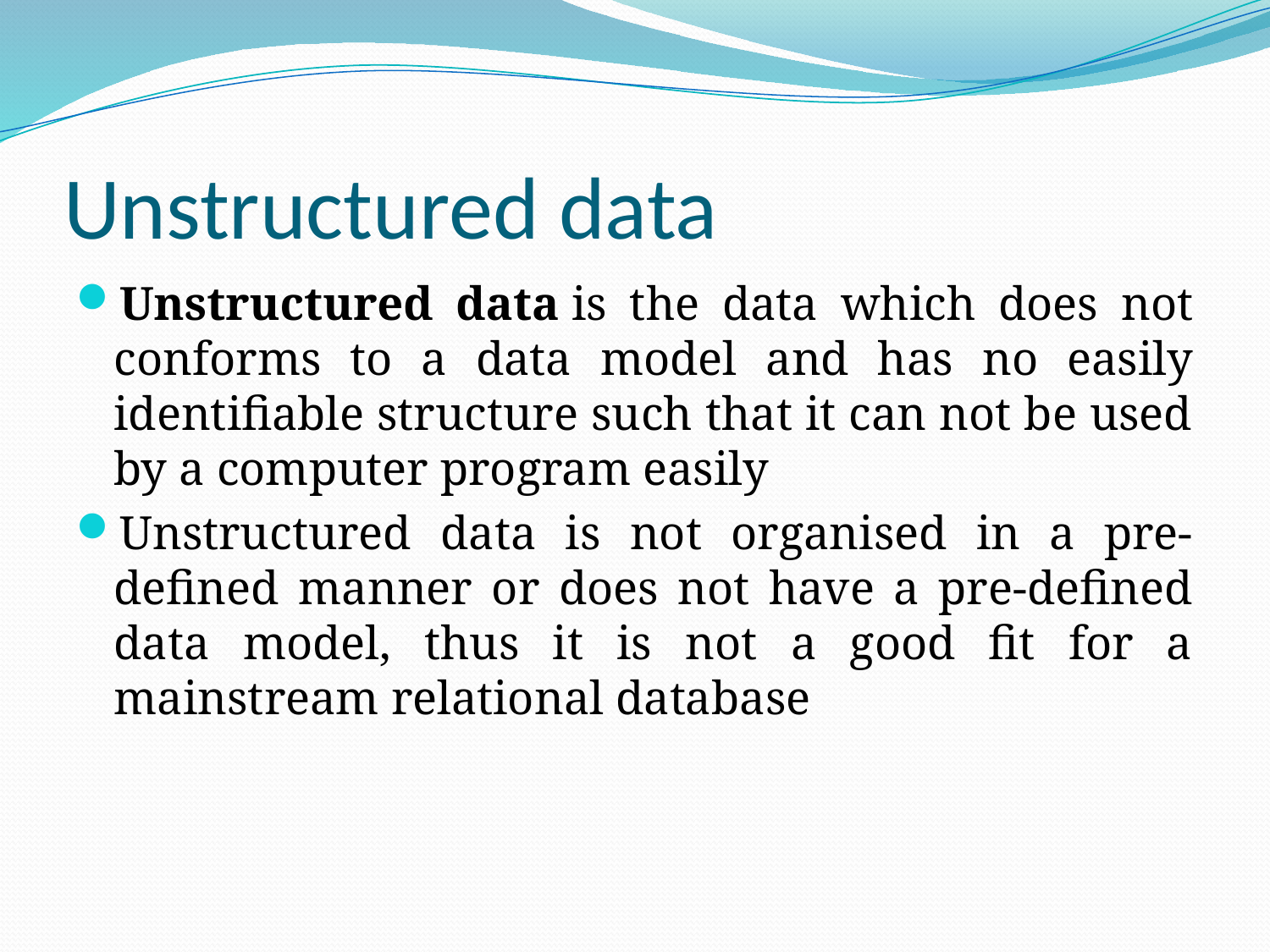

# Unstructured data
Unstructured data is the data which does not conforms to a data model and has no easily identifiable structure such that it can not be used by a computer program easily
Unstructured data is not organised in a pre-defined manner or does not have a pre-defined data model, thus it is not a good fit for a mainstream relational database